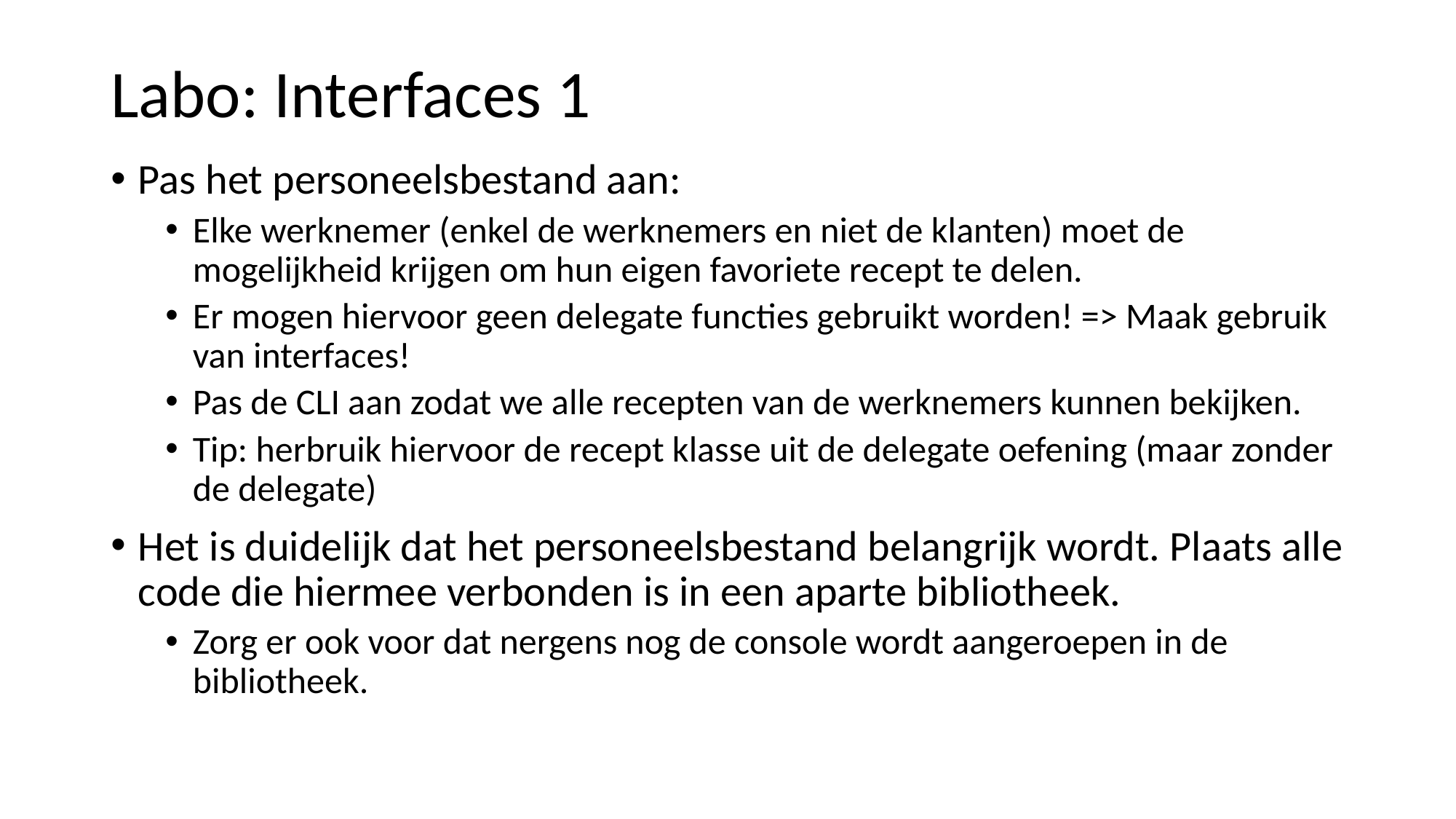

# Labo: Interfaces 1
Pas het personeelsbestand aan:
Elke werknemer (enkel de werknemers en niet de klanten) moet de mogelijkheid krijgen om hun eigen favoriete recept te delen.
Er mogen hiervoor geen delegate functies gebruikt worden! => Maak gebruik van interfaces!
Pas de CLI aan zodat we alle recepten van de werknemers kunnen bekijken.
Tip: herbruik hiervoor de recept klasse uit de delegate oefening (maar zonder de delegate)
Het is duidelijk dat het personeelsbestand belangrijk wordt. Plaats alle code die hiermee verbonden is in een aparte bibliotheek.
Zorg er ook voor dat nergens nog de console wordt aangeroepen in de bibliotheek.